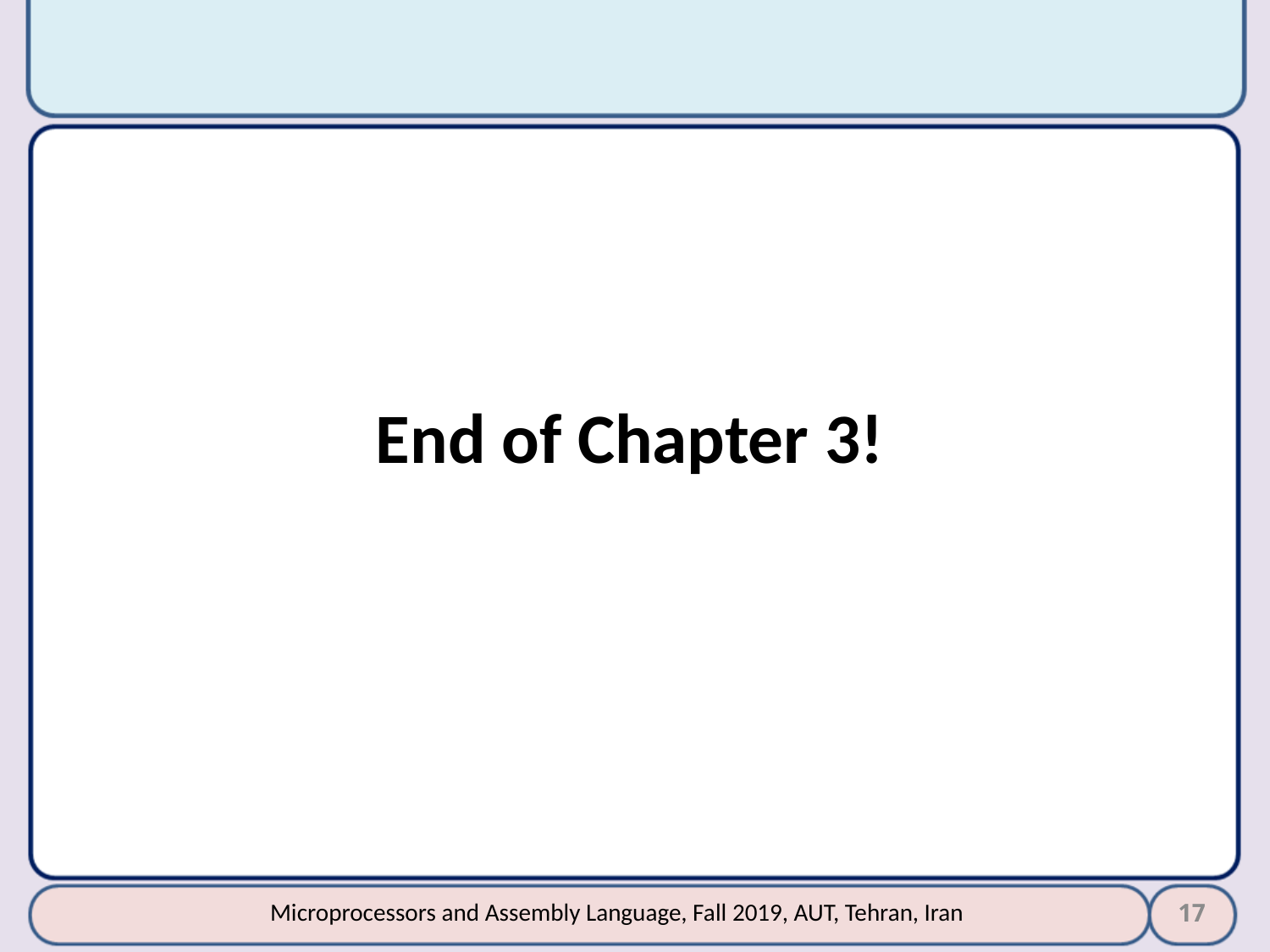

End of Chapter 3!
17
Microprocessors and Assembly Language, Fall 2019, AUT, Tehran, Iran